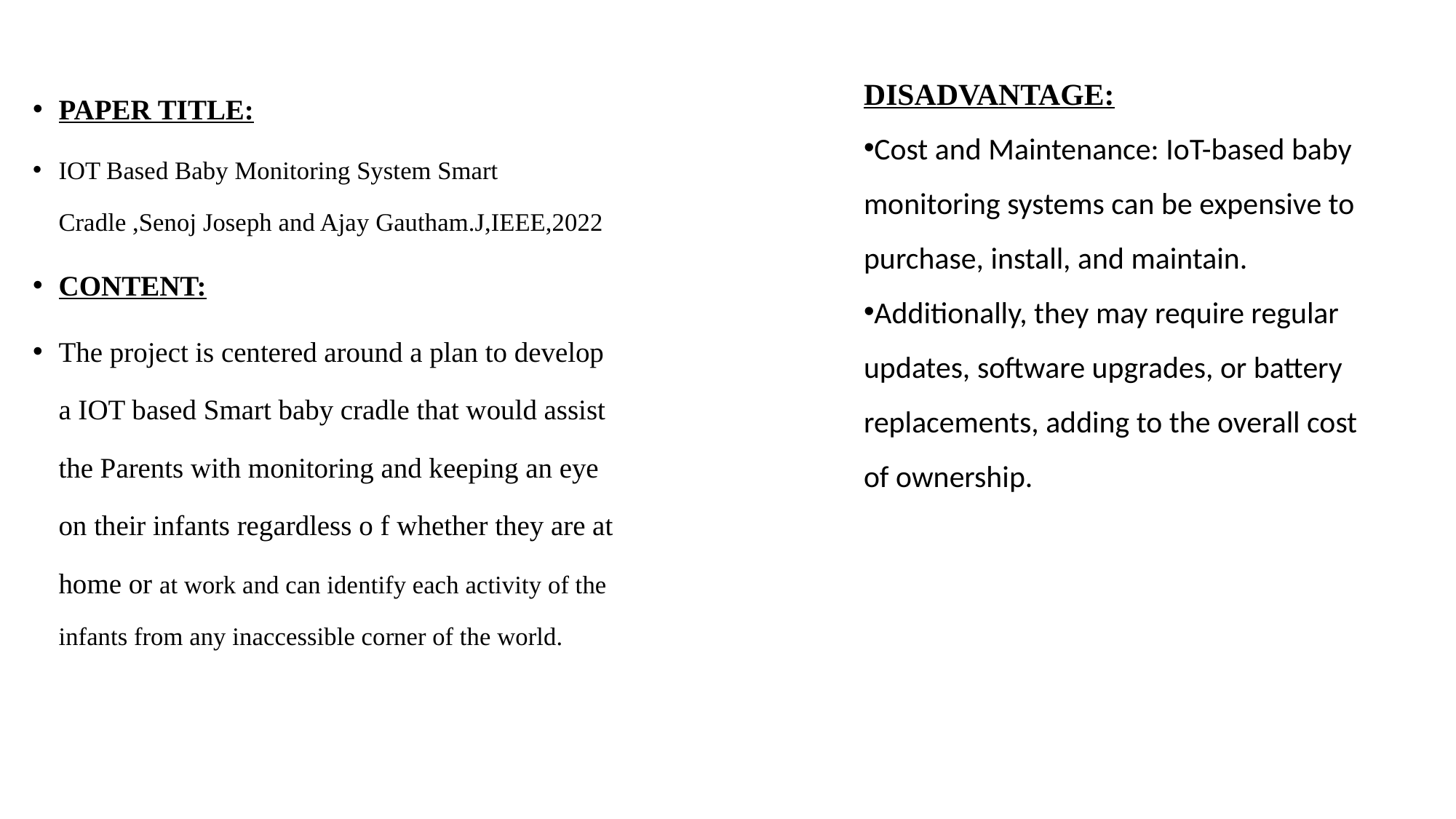

DISADVANTAGE:
Cost and Maintenance: IoT-based baby monitoring systems can be expensive to purchase, install, and maintain.
Additionally, they may require regular updates, software upgrades, or battery replacements, adding to the overall cost of ownership.

PAPER TITLE:
IOT Based Baby Monitoring System Smart Cradle ,Senoj Joseph and Ajay Gautham.J,IEEE,2022
CONTENT:
The project is centered around a plan to develop a IOT based Smart baby cradle that would assist the Parents with monitoring and keeping an eye on their infants regardless o f whether they are at home or at work and can identify each activity of the infants from any inaccessible corner of the world.